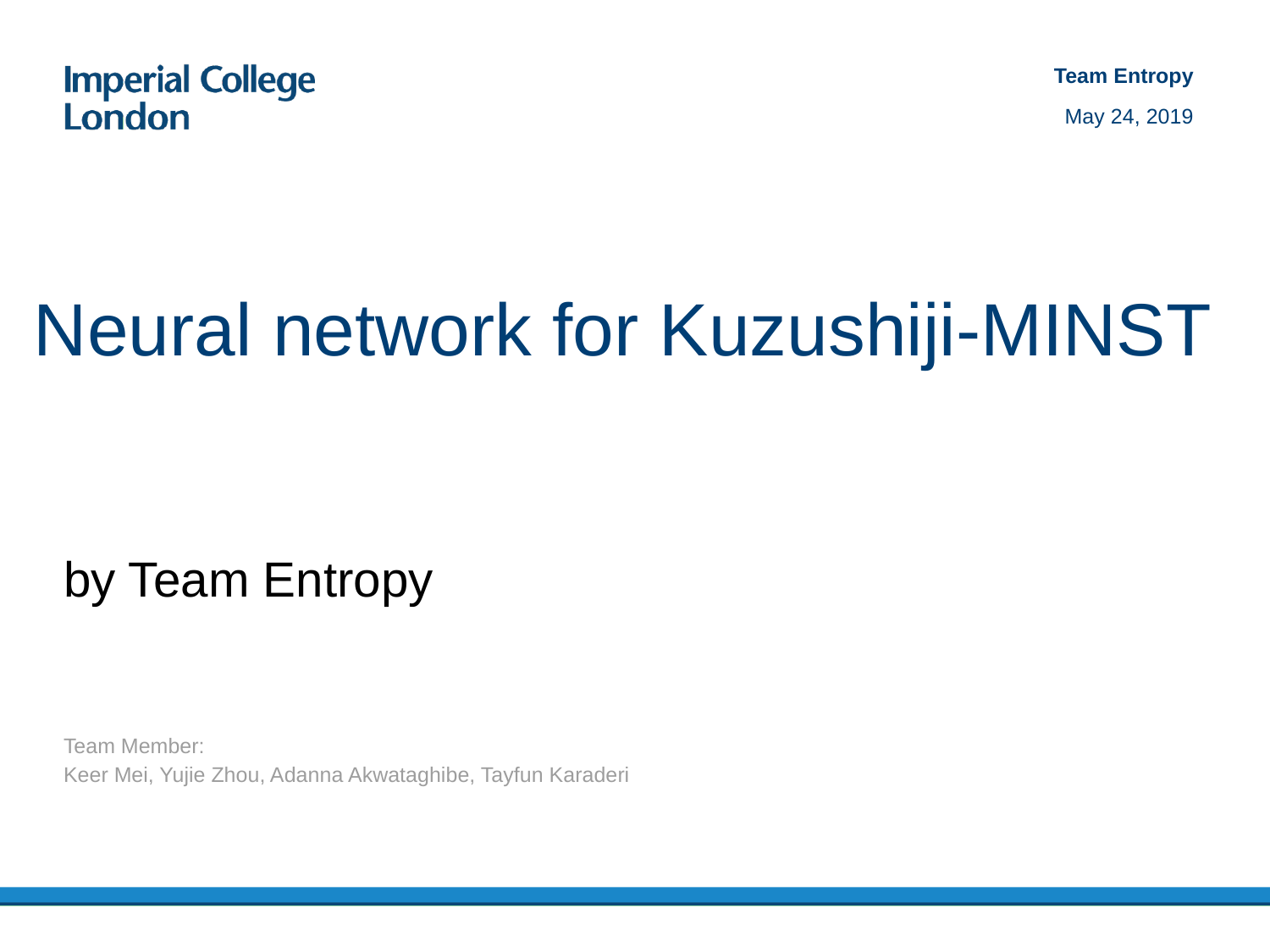

# Neural network for Kuzushiji-MINST
by Team Entropy
Team Member:
Keer Mei, Yujie Zhou, Adanna Akwataghibe, Tayfun Karaderi